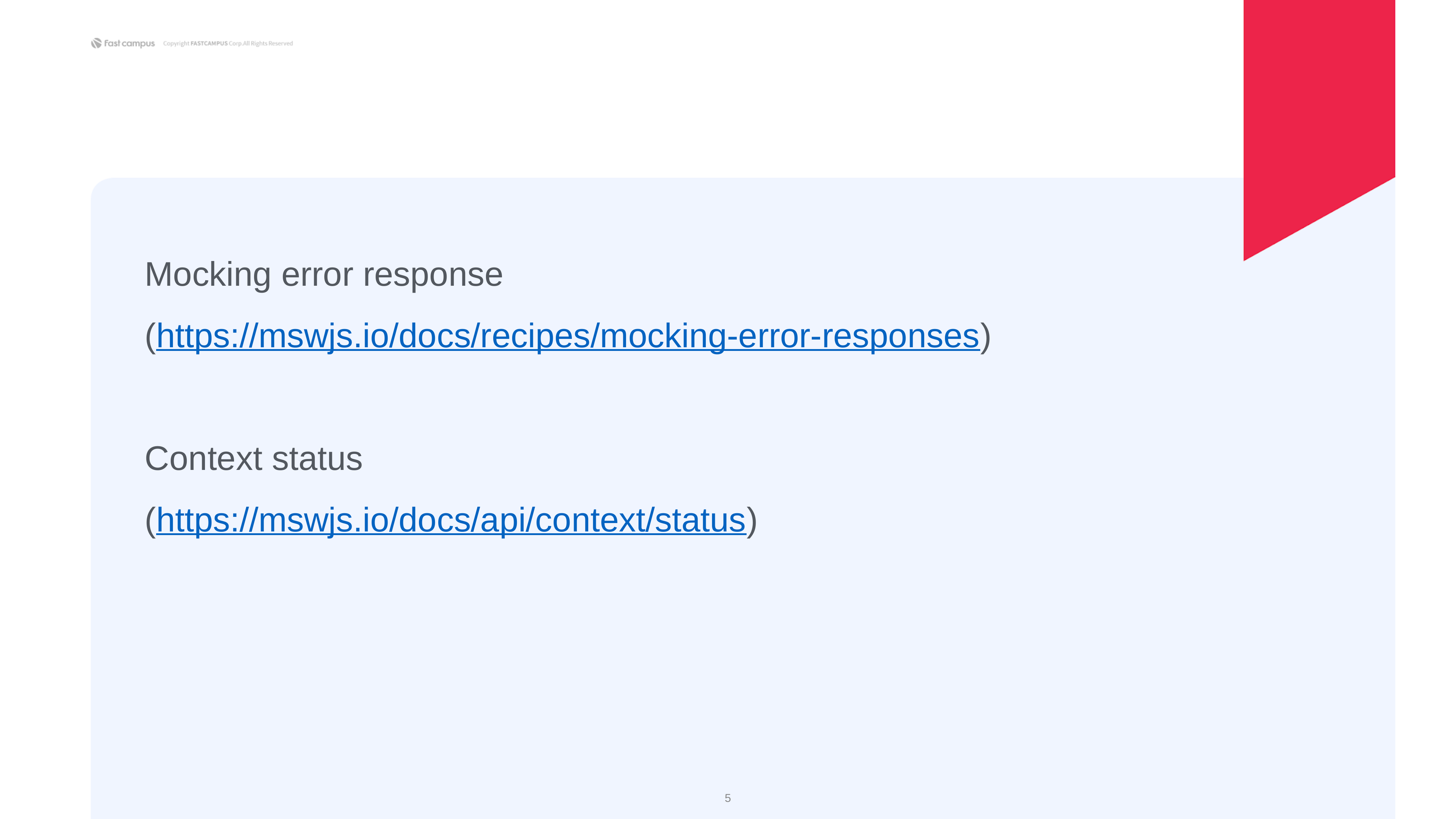

Mocking error response
(https://mswjs.io/docs/recipes/mocking-error-responses)

Context status
(https://mswjs.io/docs/api/context/status)

5